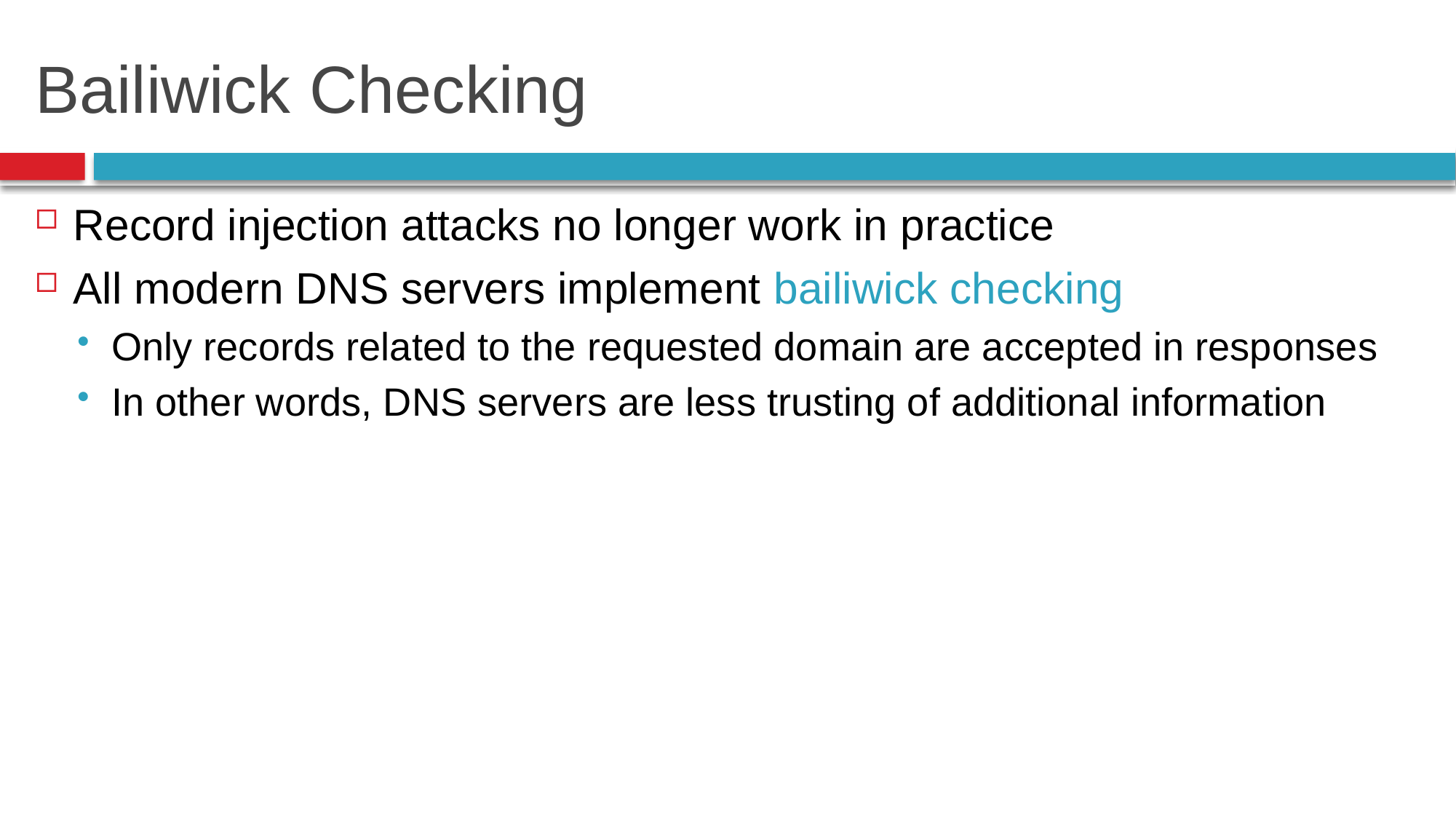

# Bailiwick Checking
Record injection attacks no longer work in practice
All modern DNS servers implement bailiwick checking
Only records related to the requested domain are accepted in responses
In other words, DNS servers are less trusting of additional information